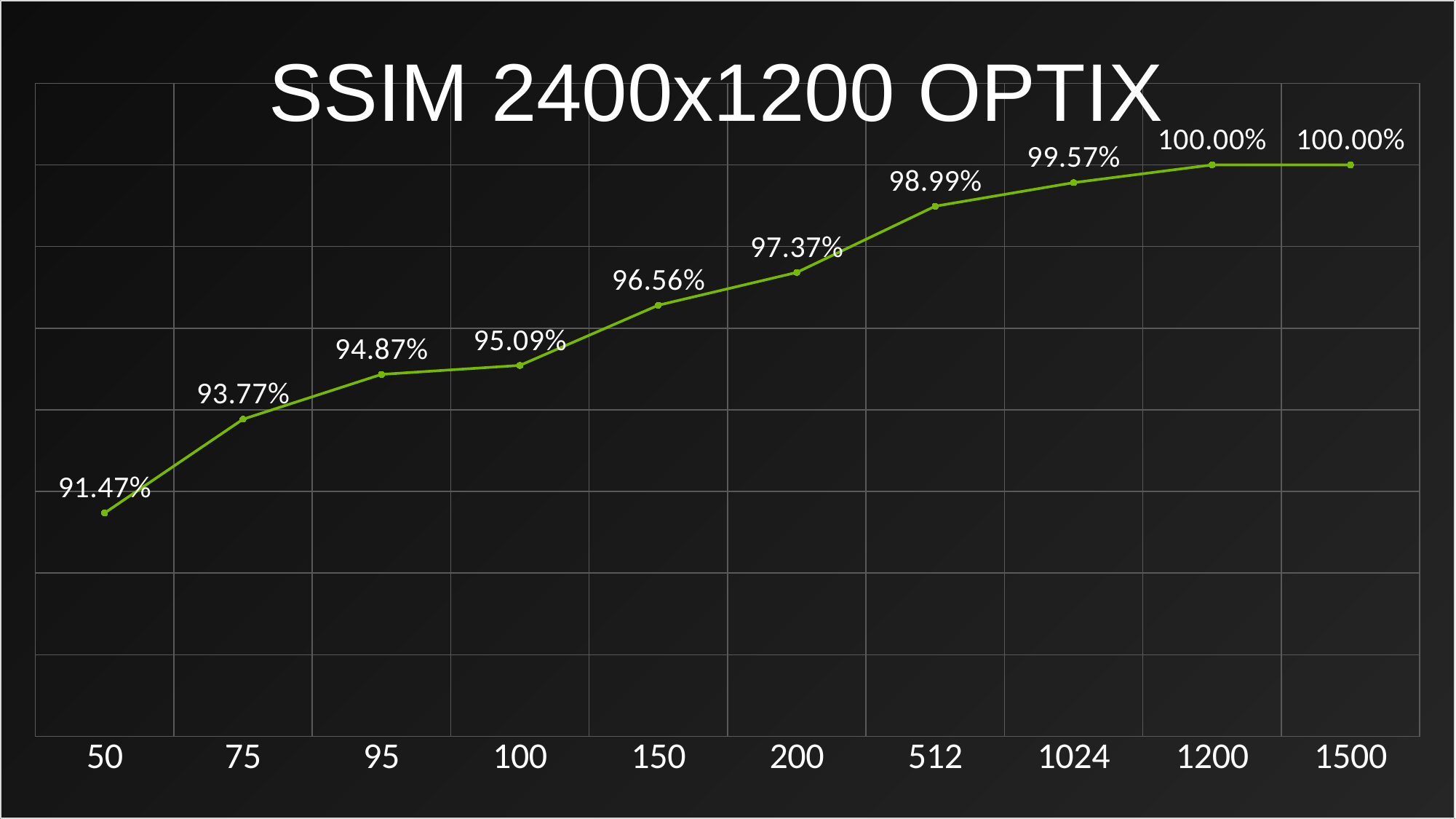

### Chart: SSIM 2400x1200 OPTIX

| Category | ssim 2048 |
|---|---|
| 50 | 0.914724 |
| 75 | 0.937698 |
| 95 | 0.94869 |
| 100 | 0.950879 |
| 150 | 0.965625 |
| 200 | 0.973653 |
| 512 | 0.989875 |
| 1024 | 0.995652 |
| 1200 | 1.0 |
| 1500 | 1.0 |